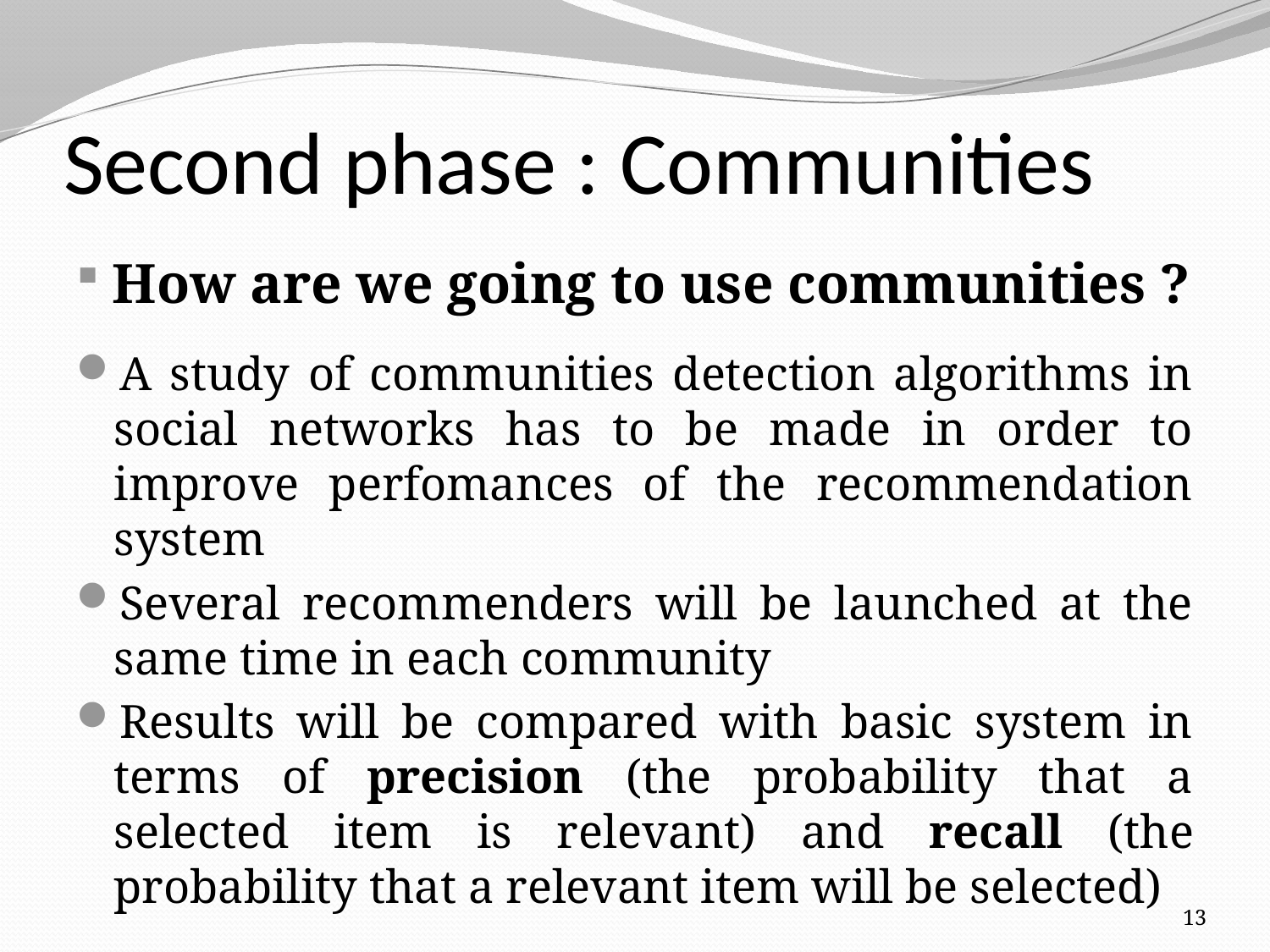

# Second phase : Communities
How are we going to use communities ?

A study of communities detection algorithms in social networks has to be made in order to improve perfomances of the recommendation system
Several recommenders will be launched at the same time in each community
Results will be compared with basic system in terms of precision (the probability that a selected item is relevant) and recall (the probability that a relevant item will be selected)

13